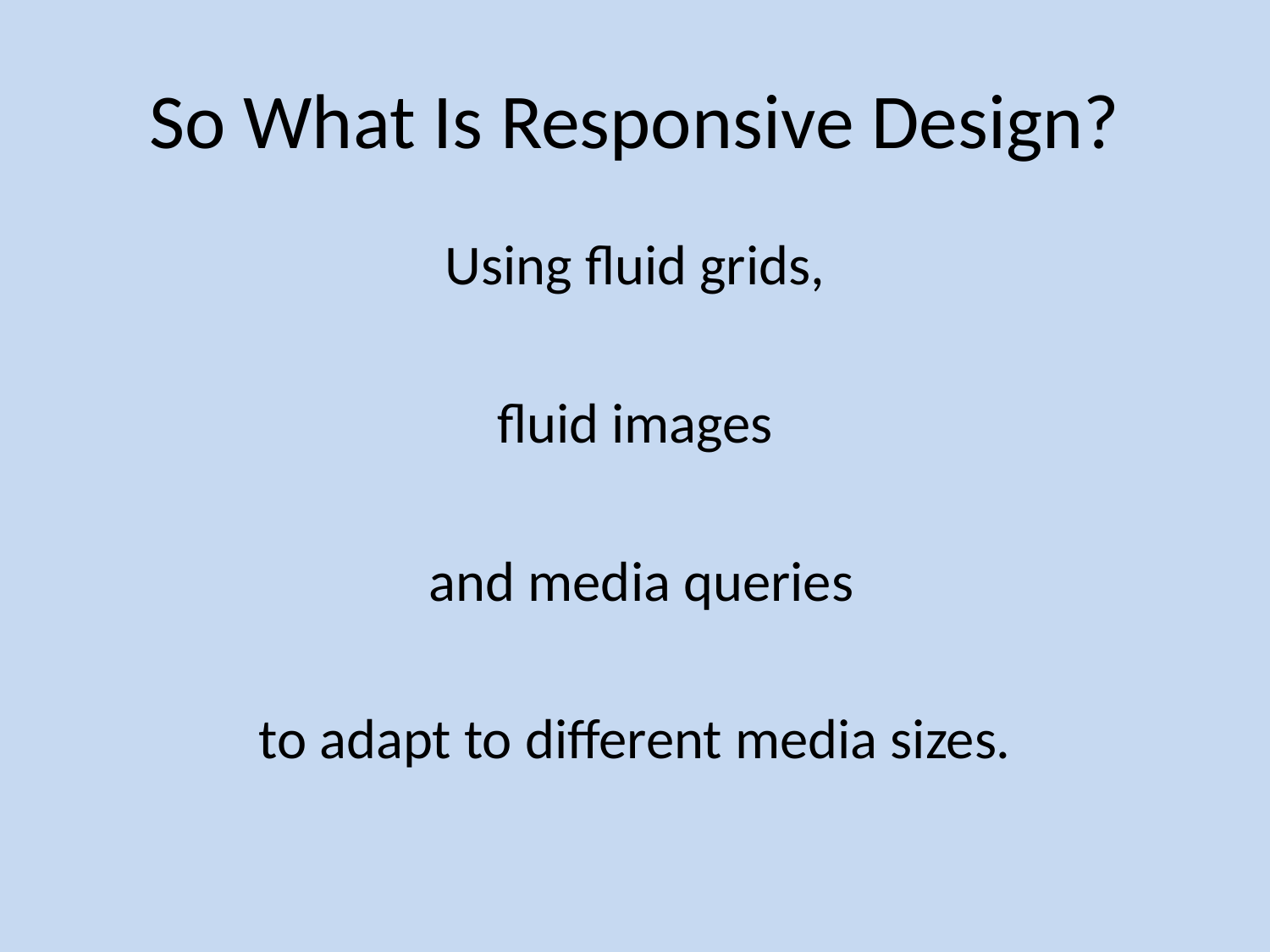

# So What Is Responsive Design?
Using fluid grids,

fluid images

 and media queries

to adapt to different media sizes.